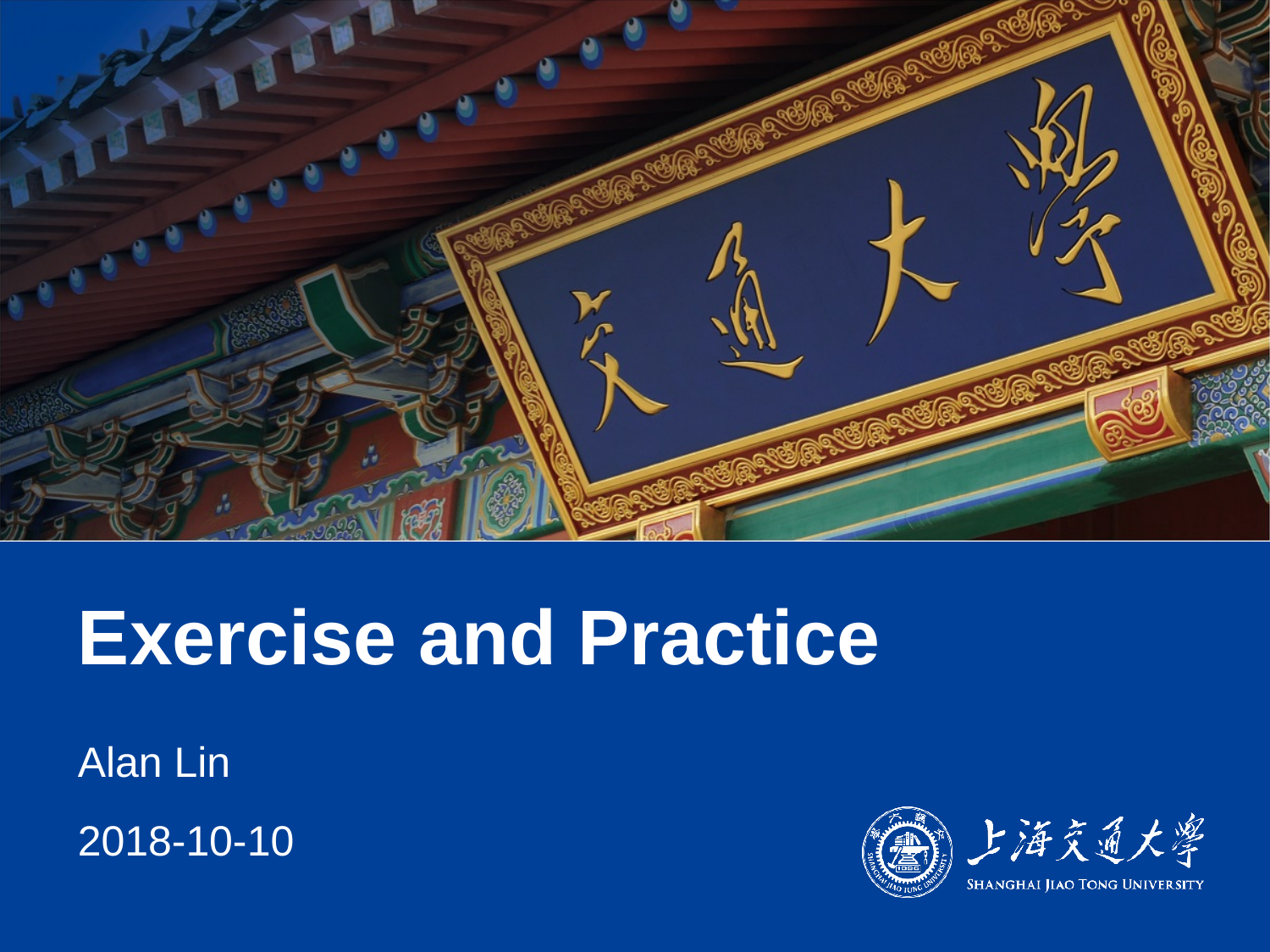

# Exercise and Practice
Alan Lin
2018-10-10